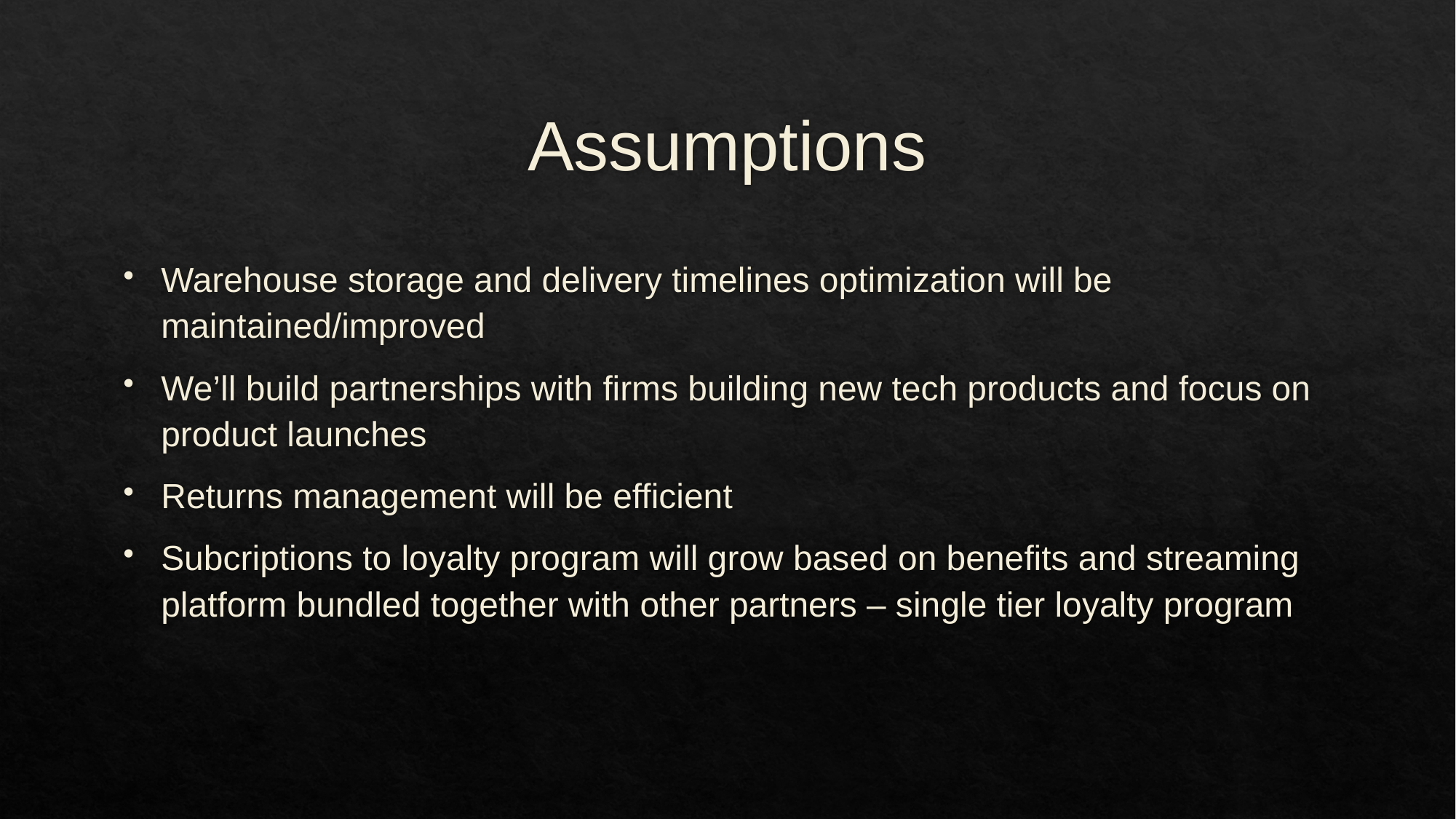

# Assumptions
Warehouse storage and delivery timelines optimization will be maintained/improved
We’ll build partnerships with firms building new tech products and focus on product launches
Returns management will be efficient
Subcriptions to loyalty program will grow based on benefits and streaming platform bundled together with other partners – single tier loyalty program